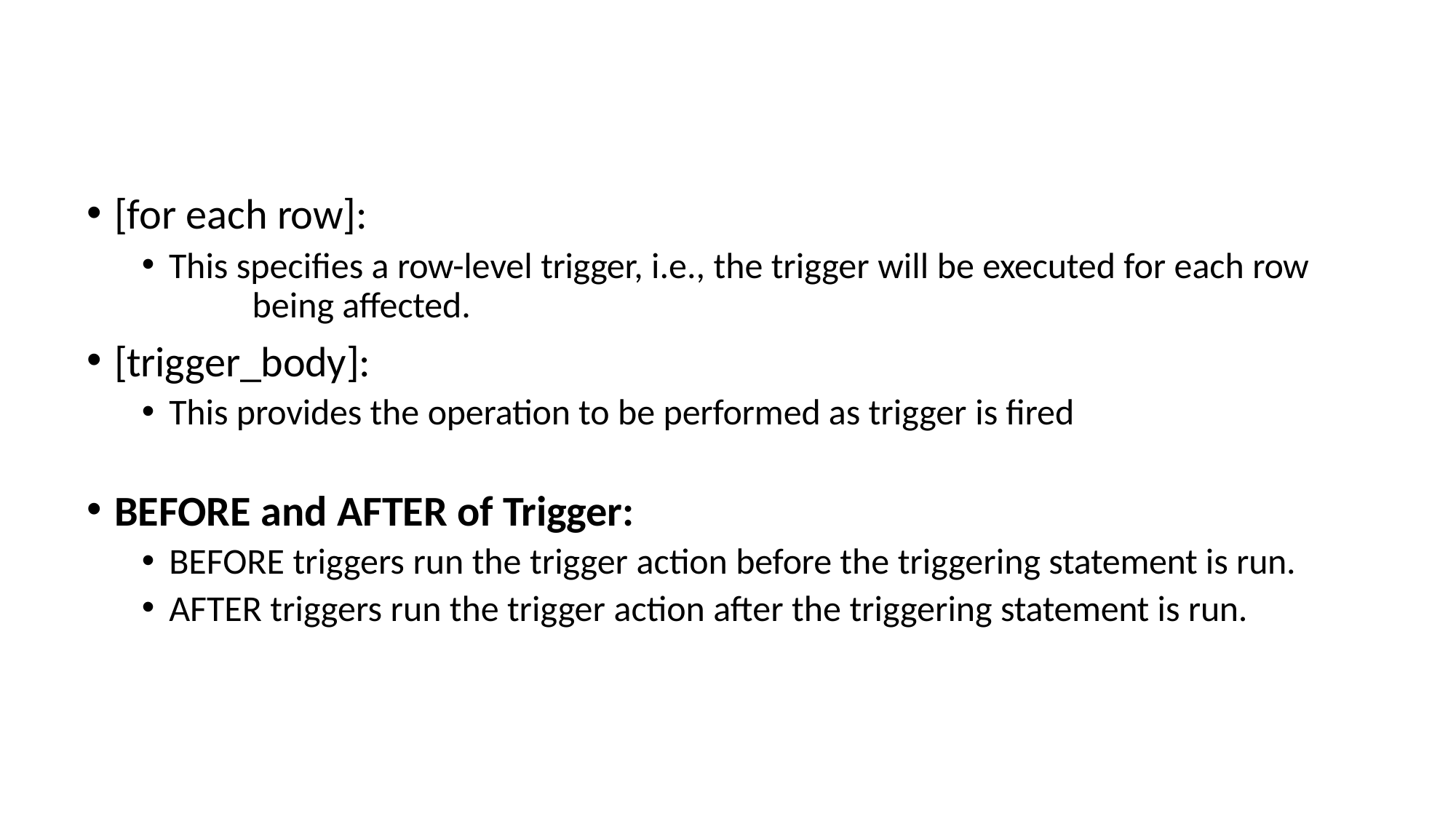

[for each row]:
This specifies a row-level trigger, i.e., the trigger will be executed for each row 	being affected.
[trigger_body]:
This provides the operation to be performed as trigger is fired

BEFORE and AFTER of Trigger:
BEFORE triggers run the trigger action before the triggering statement is run.
AFTER triggers run the trigger action after the triggering statement is run.